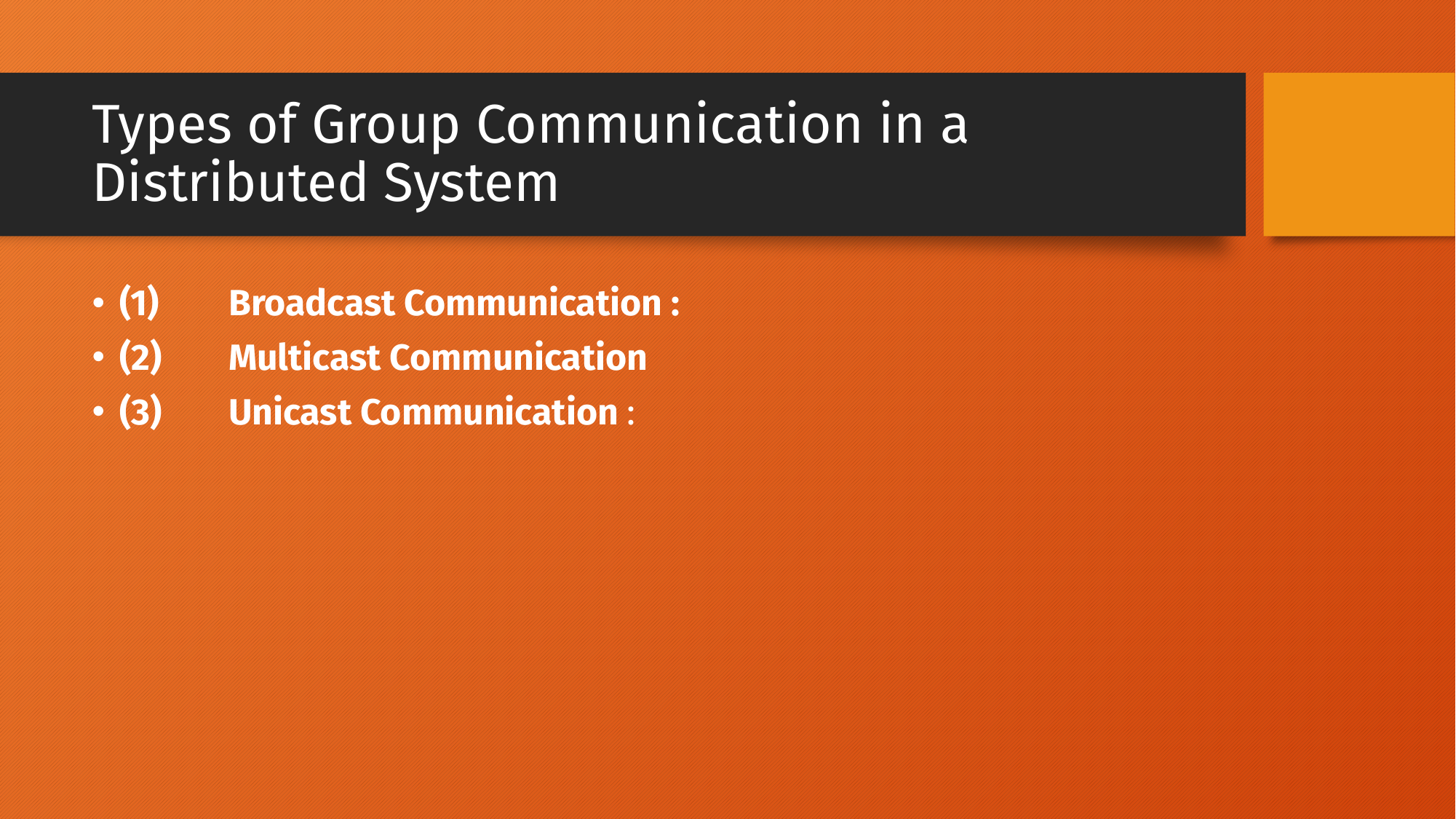

# Types of Group Communication in a Distributed System
(1)	Broadcast Communication :
(2)	Multicast Communication
(3)	Unicast Communication :